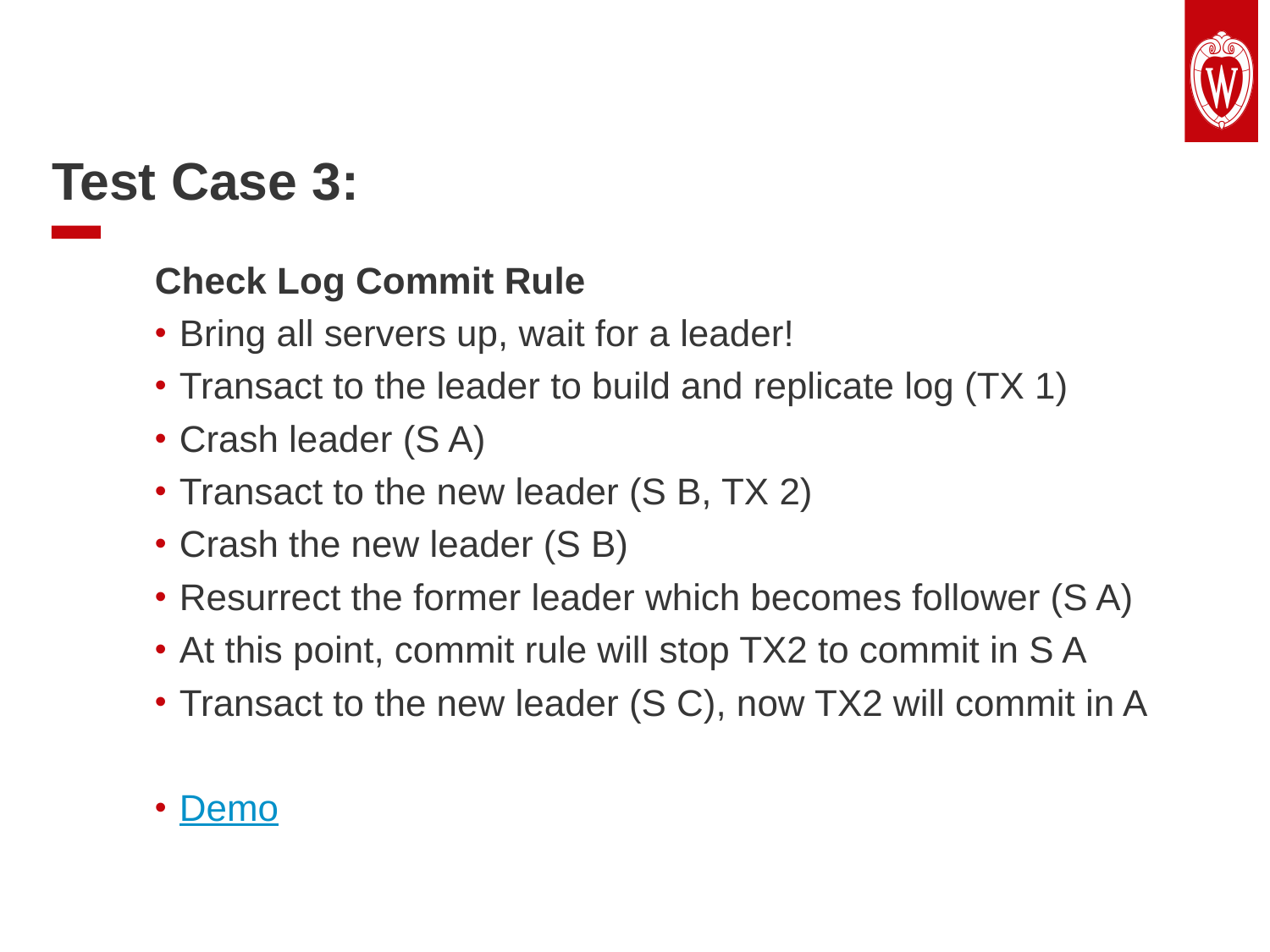

Text slide: 1 column
Test Case 3:
Check Log Commit Rule
Bring all servers up, wait for a leader!
Transact to the leader to build and replicate log (TX 1)
Crash leader (S A)
Transact to the new leader (S B, TX 2)
Crash the new leader (S B)
Resurrect the former leader which becomes follower (S A)
At this point, commit rule will stop TX2 to commit in S A
Transact to the new leader (S C), now TX2 will commit in A

Demo